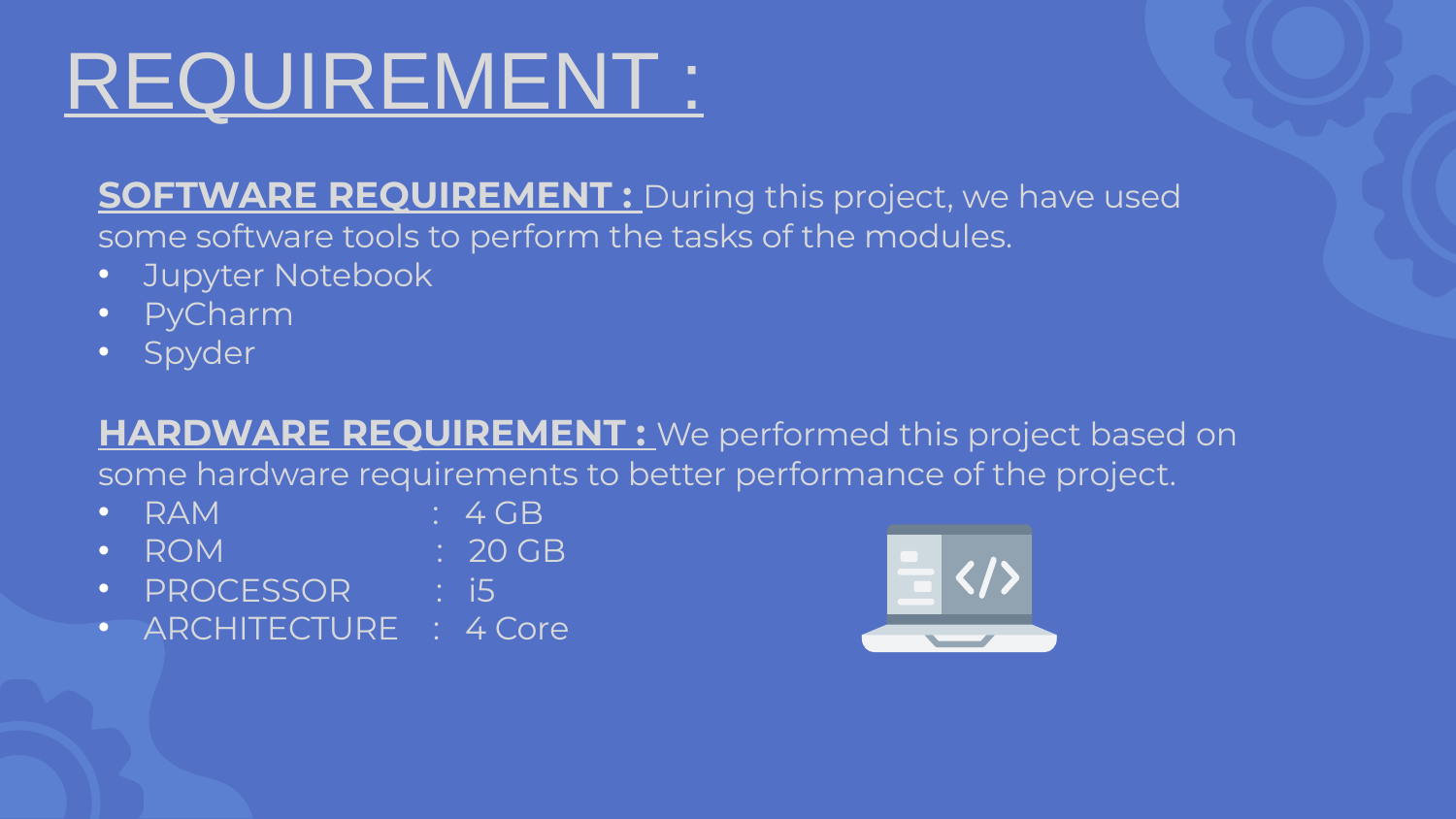

# REQUIREMENT :
SOFTWARE REQUIREMENT : During this project, we have used some software tools to perform the tasks of the modules.
Jupyter Notebook
PyCharm
Spyder

HARDWARE REQUIREMENT : We performed this project based on some hardware requirements to better performance of the project.
RAM                         :   4 GB
ROM                         :   20 GB
PROCESSOR          :   i5
ARCHITECTURE    :   4 Core